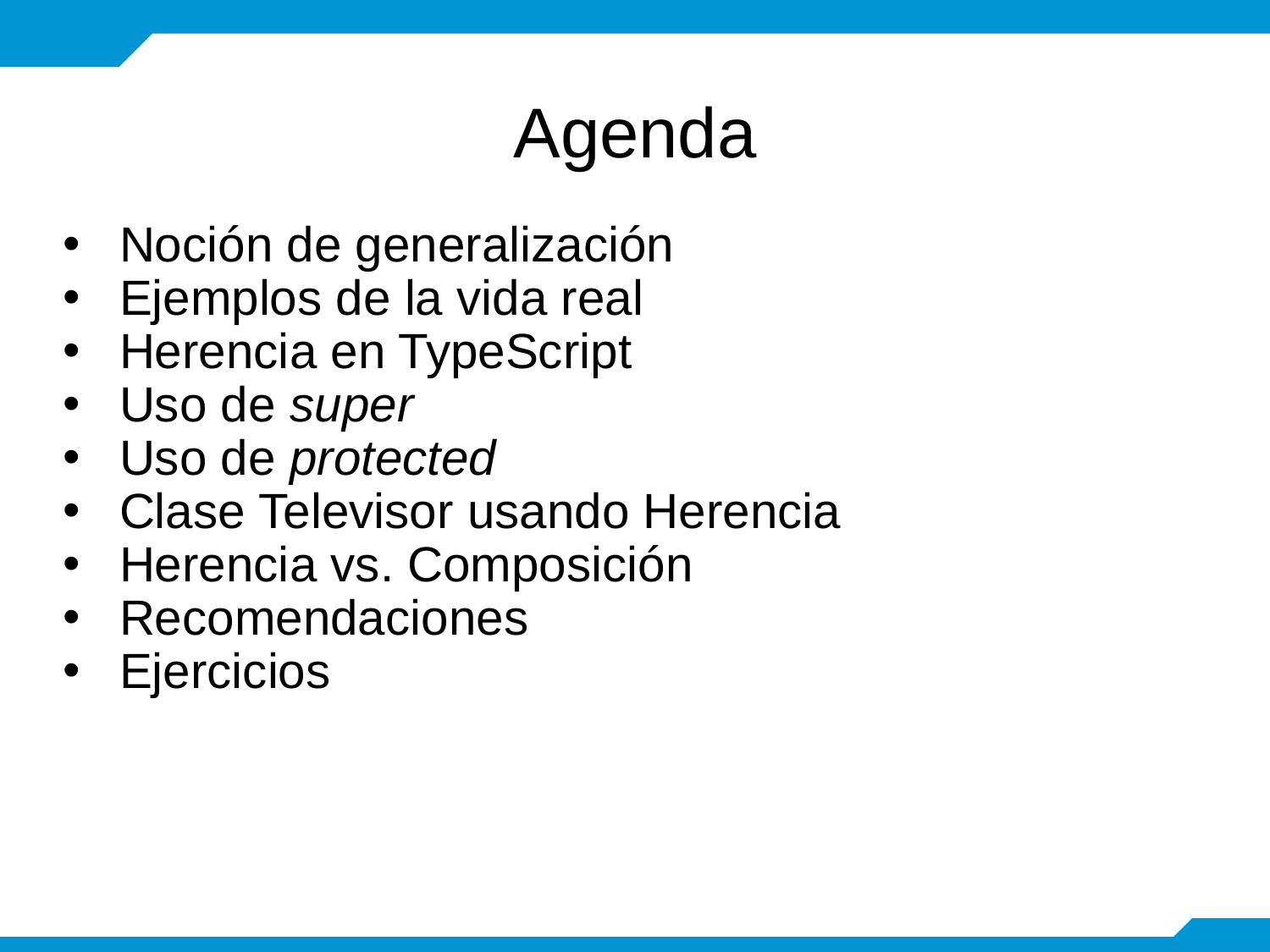

# Agenda
Noción de generalización
Ejemplos de la vida real
Herencia en TypeScript
Uso de super
Uso de protected
Clase Televisor usando Herencia
Herencia vs. Composición
Recomendaciones
Ejercicios